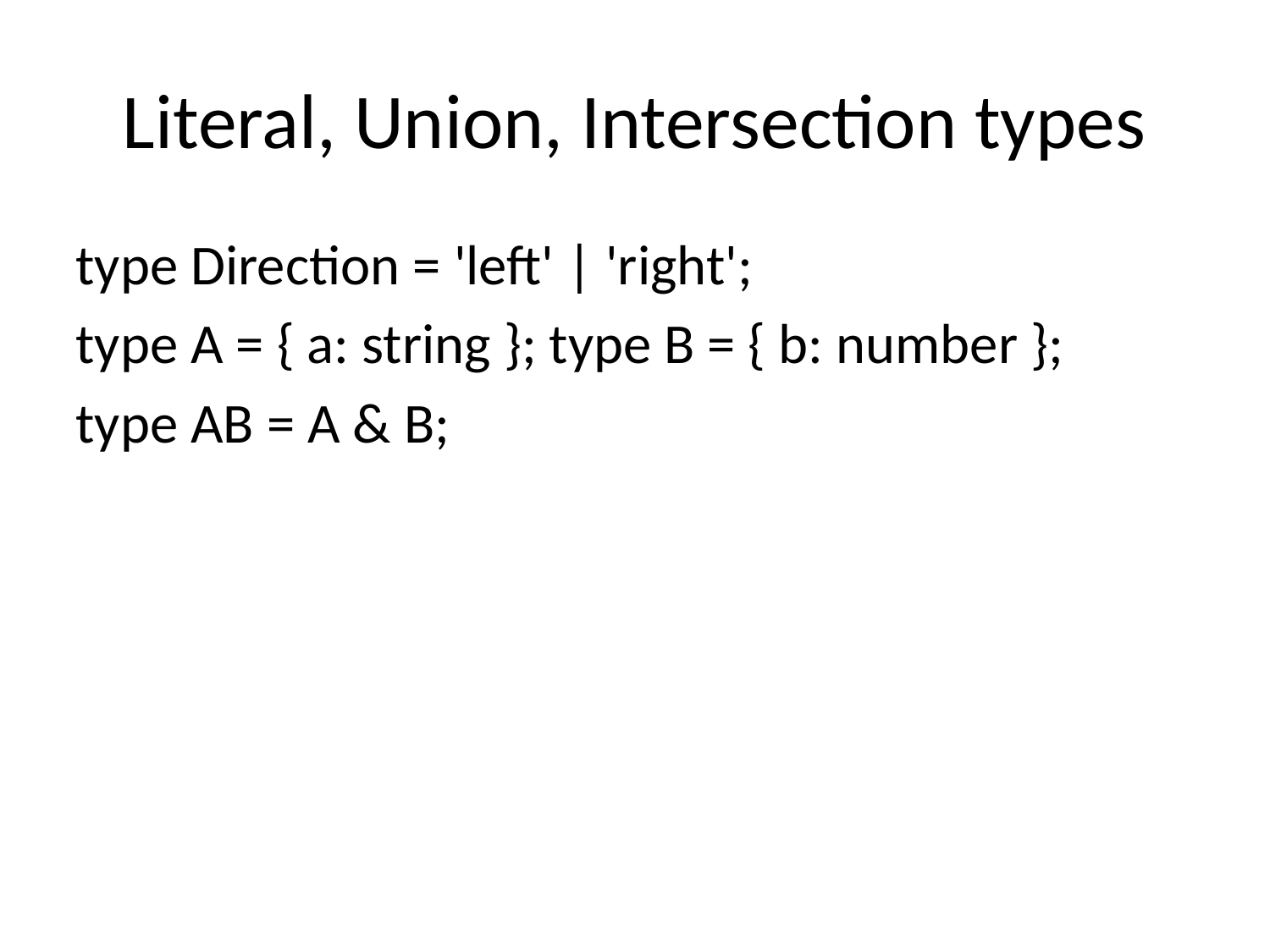

# Literal, Union, Intersection types
type Direction = 'left' | 'right';
type A = { a: string }; type B = { b: number };
type AB = A & B;